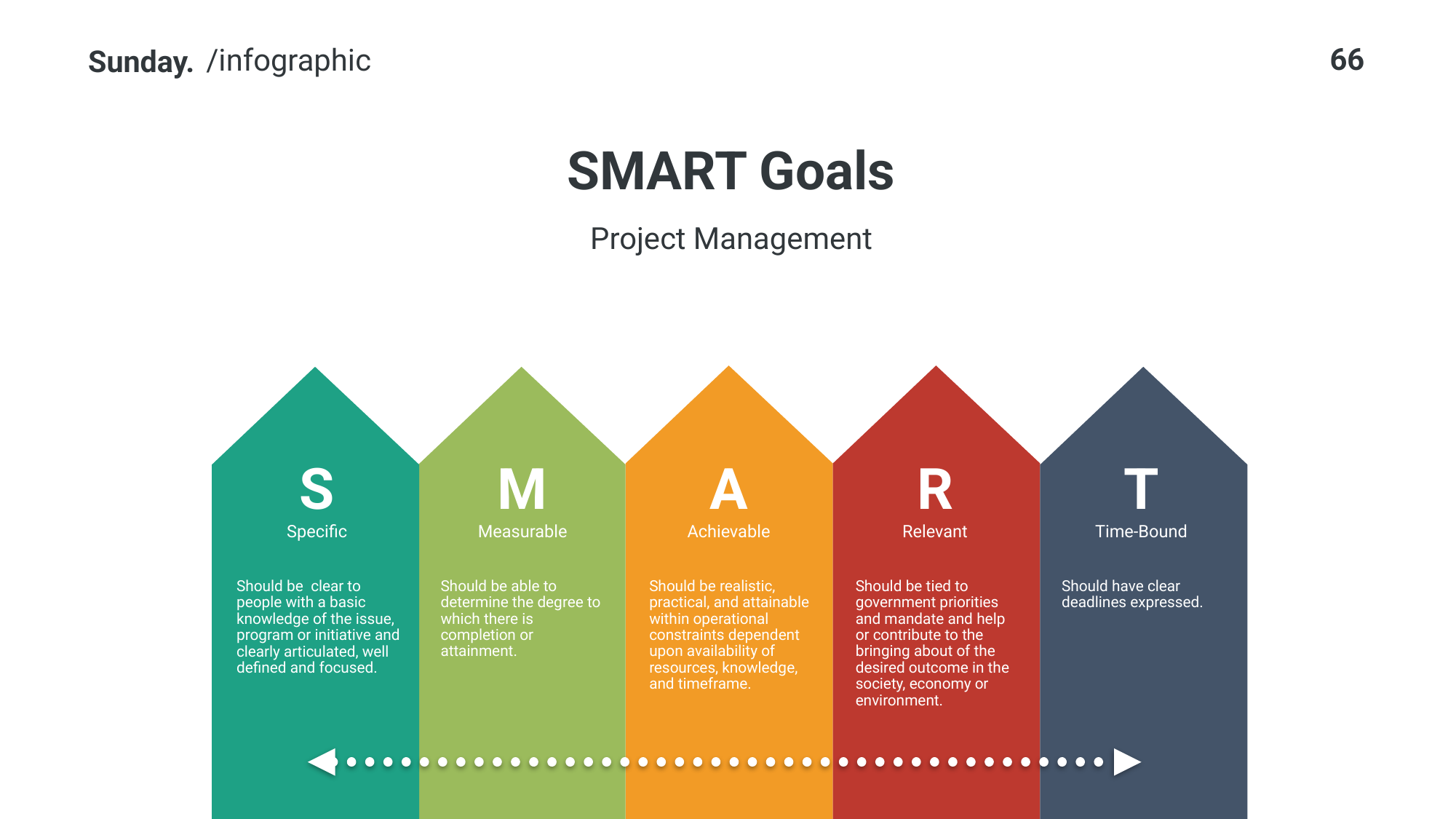

/infographic
# SMART Goals
Project Management

S
Specific
Should be  clear to people with a basic knowledge of the issue, program or initiative and clearly articulated, well defined and focused.
M
Measurable
Should be able to determine the degree to which there is completion or attainment.
A
Achievable
Should be realistic, practical, and attainable within operational constraints dependent upon availability of resources, knowledge, and timeframe.
R
Relevant
Should be tied to government priorities and mandate and help or contribute to the bringing about of the desired outcome in the society, economy or environment.
T
Time-Bound
Should have clear deadlines expressed.